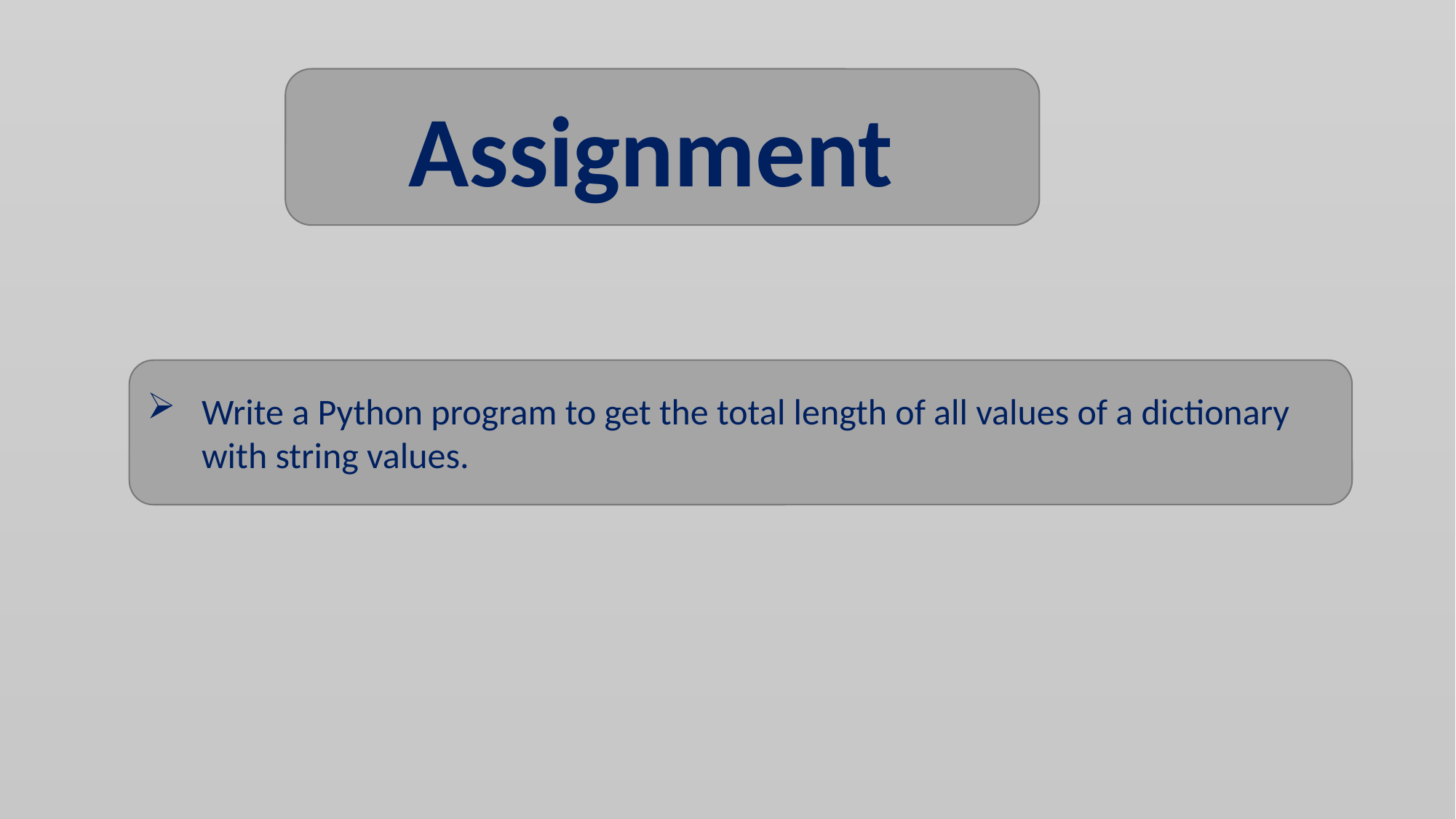

Assignment
Write a Python program to get the total length of all values of a dictionary with string values.